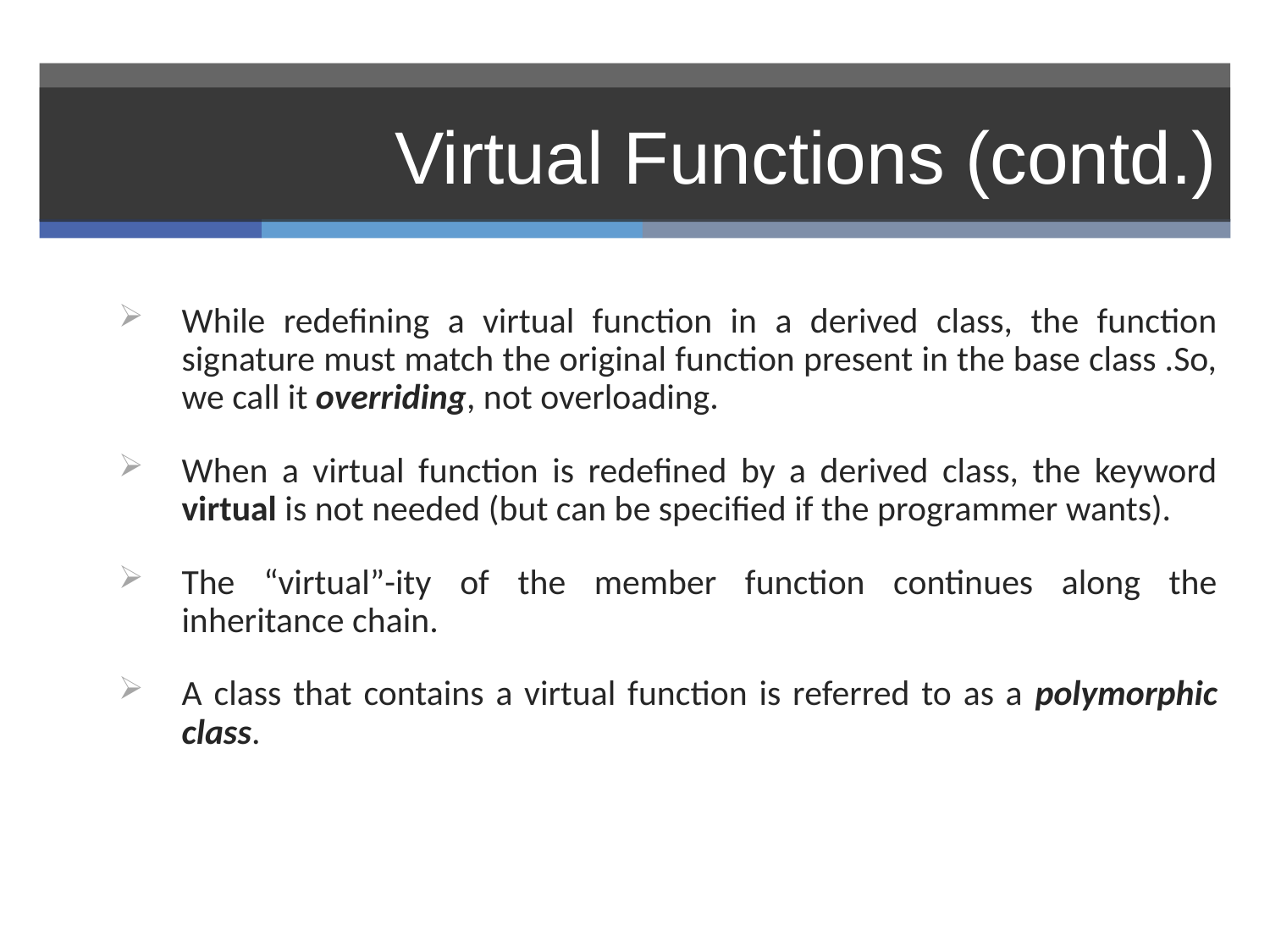

# Virtual Functions (contd.)
While redefining a virtual function in a derived class, the function signature must match the original function present in the base class .So, we call it overriding, not overloading.
When a virtual function is redefined by a derived class, the keyword virtual is not needed (but can be specified if the programmer wants).
The “virtual”-ity of the member function continues along the inheritance chain.
A class that contains a virtual function is referred to as a polymorphic class.